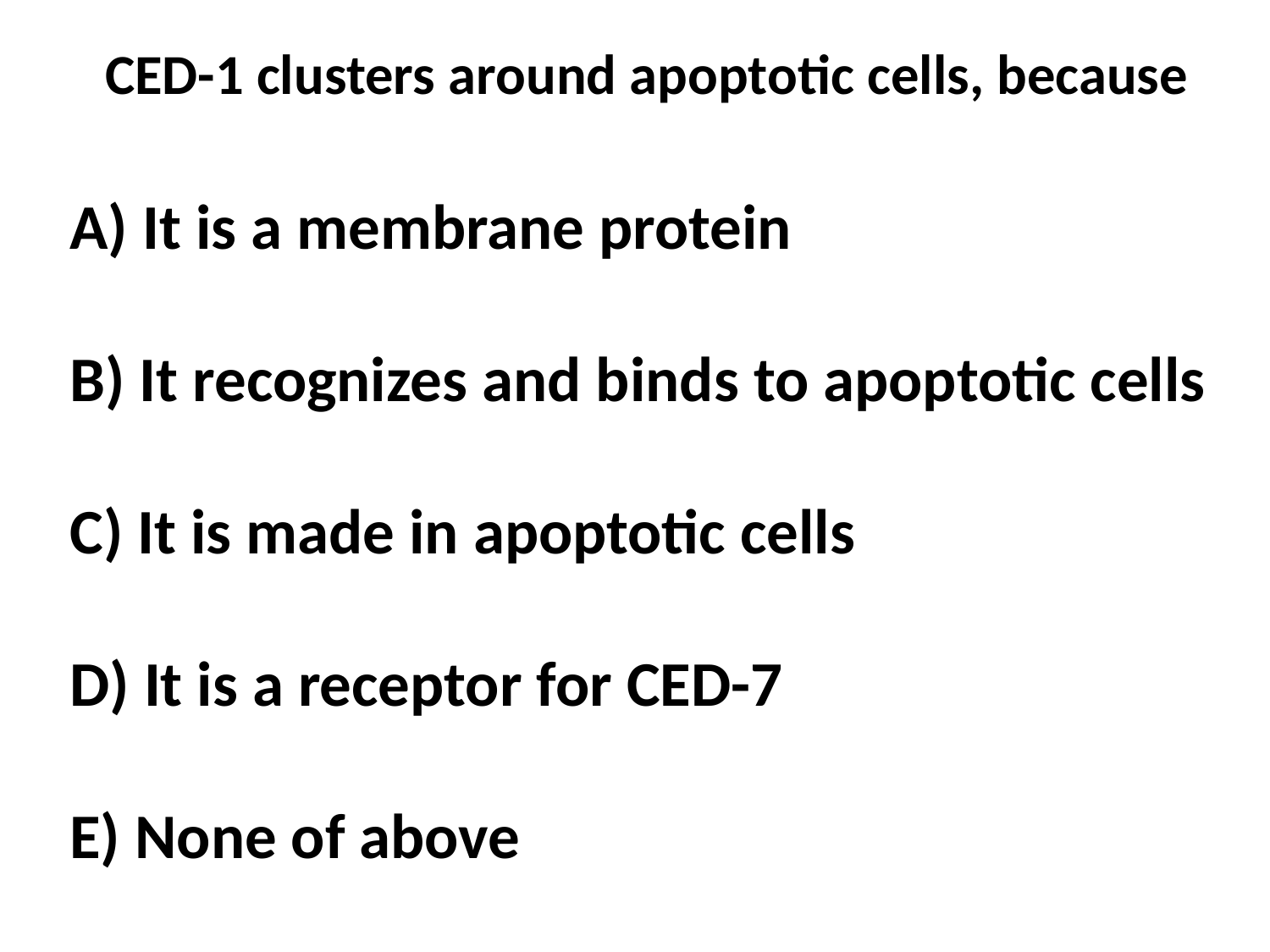

CED-1 clusters around apoptotic cells, because
 It is a membrane protein

 It recognizes and binds to apoptotic cells

 It is made in apoptotic cells

 It is a receptor for CED-7

 None of above